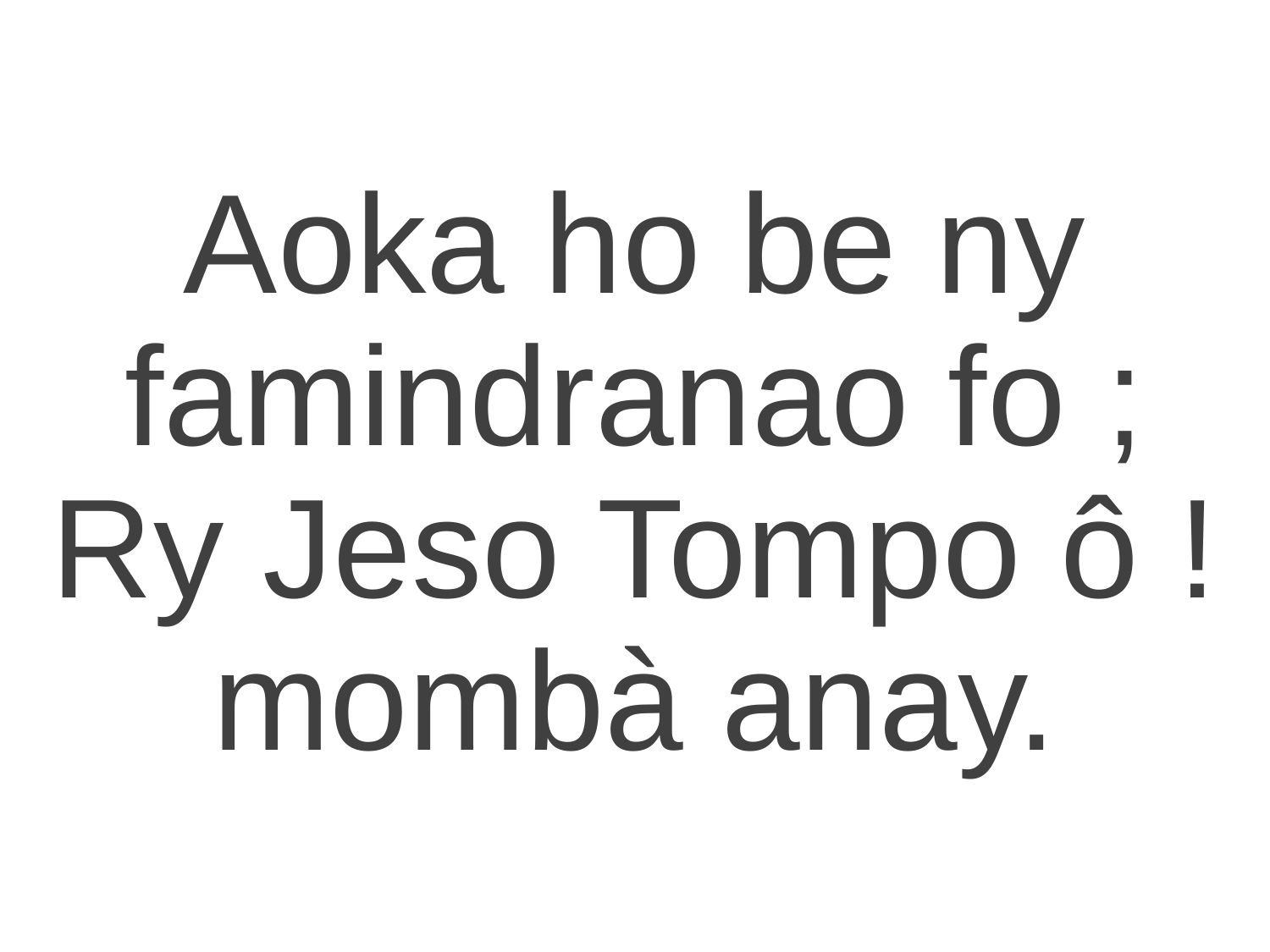

Aoka ho be ny famindranao fo ;
Ry Jeso Tompo ô ! mombà anay.